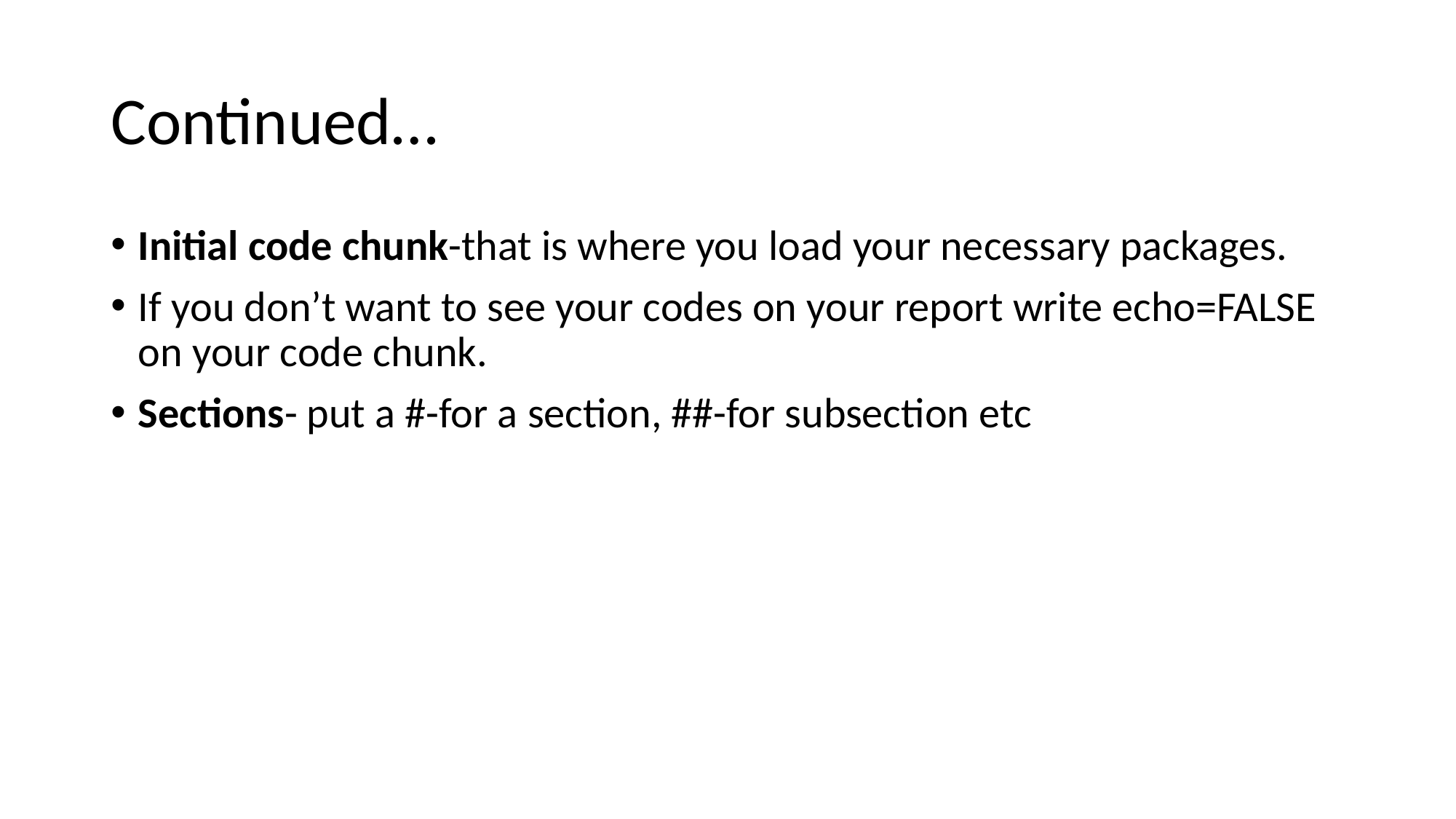

# Continued…
Initial code chunk-that is where you load your necessary packages.
If you don’t want to see your codes on your report write echo=FALSE on your code chunk.
Sections- put a #-for a section, ##-for subsection etc